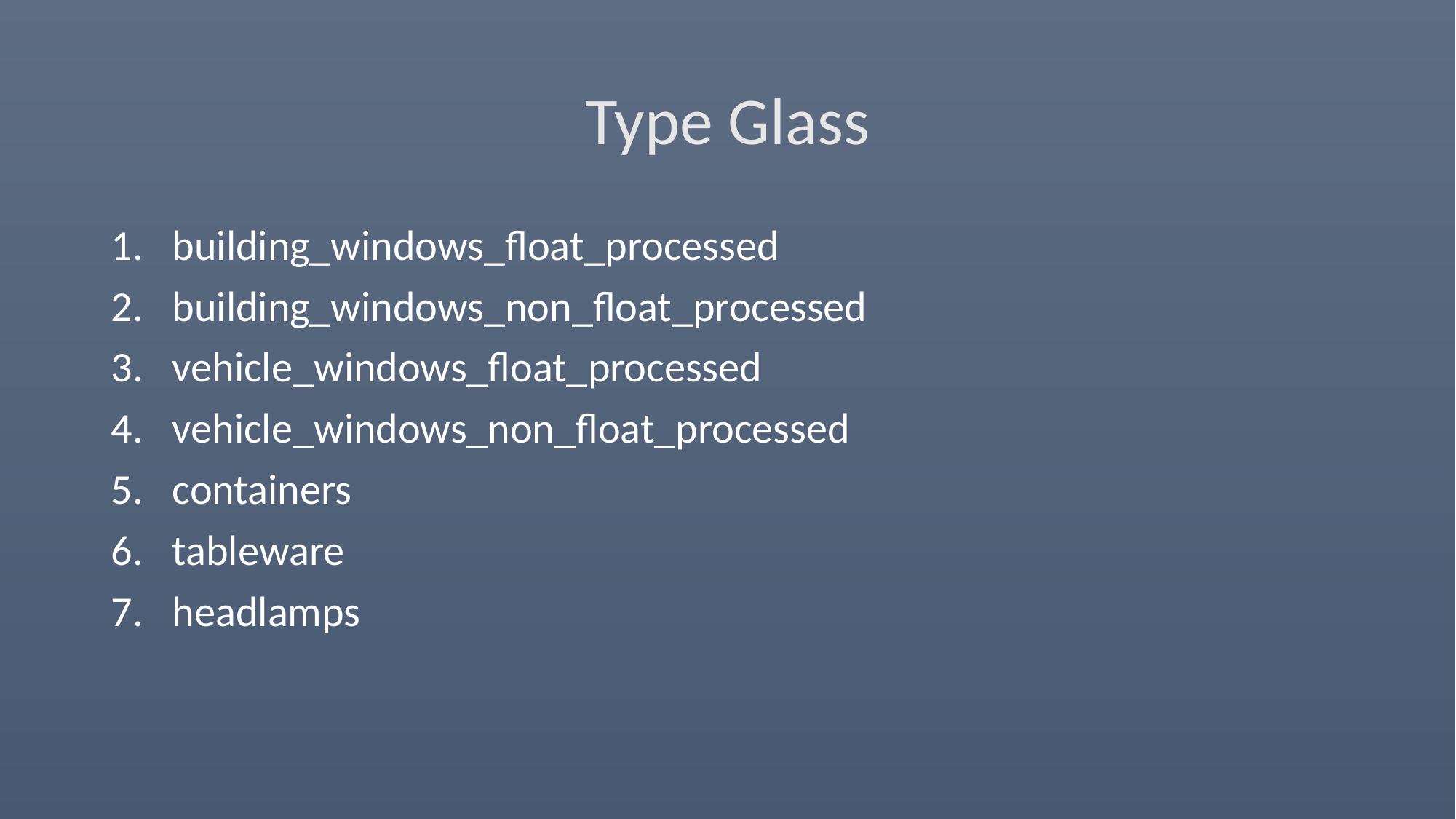

# Type Glass
building_windows_float_processed
building_windows_non_float_processed
vehicle_windows_float_processed
vehicle_windows_non_float_processed
containers
tableware
headlamps